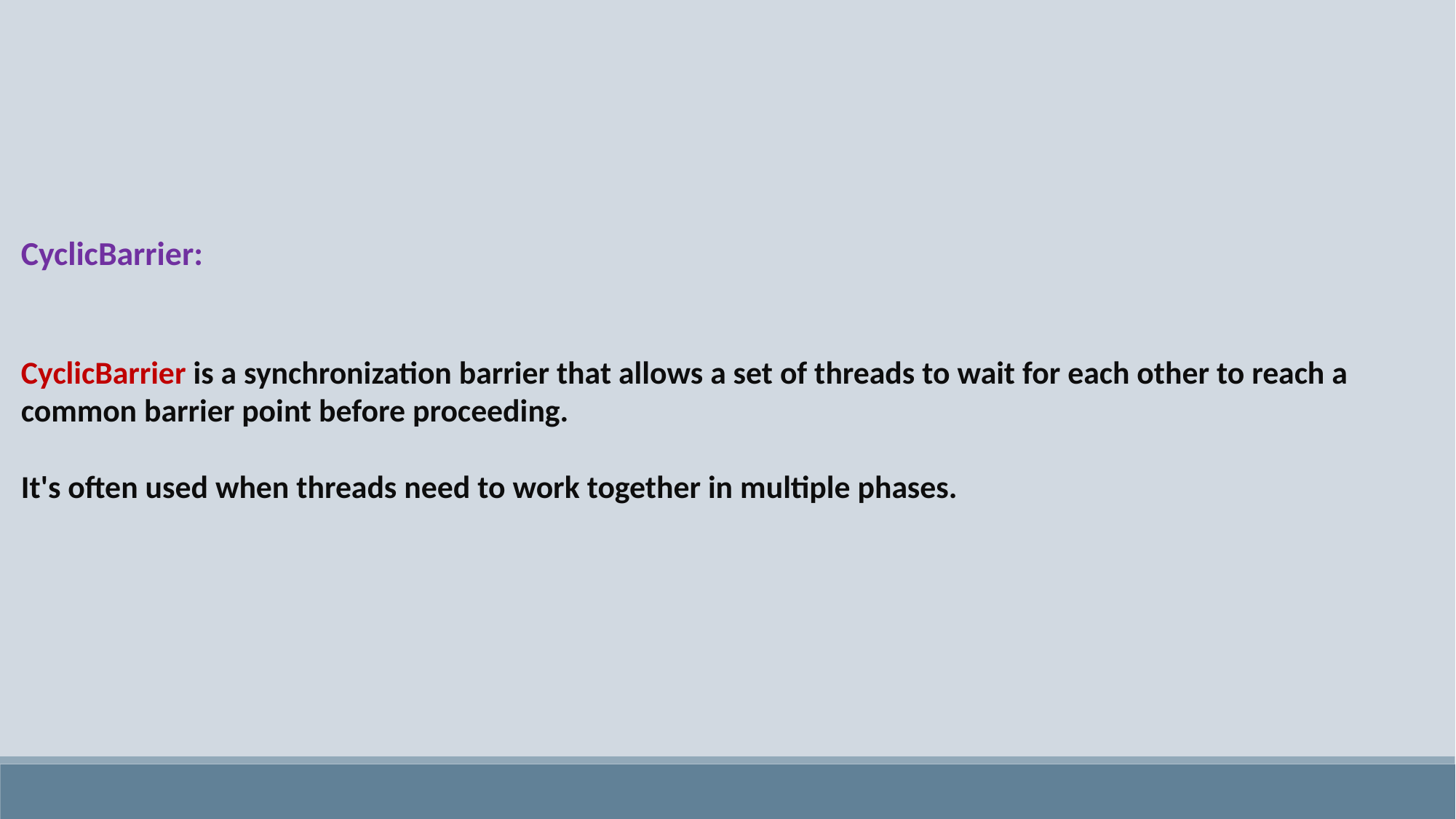

CyclicBarrier:

CyclicBarrier is a synchronization barrier that allows a set of threads to wait for each other to reach a common barrier point before proceeding.

It's often used when threads need to work together in multiple phases.